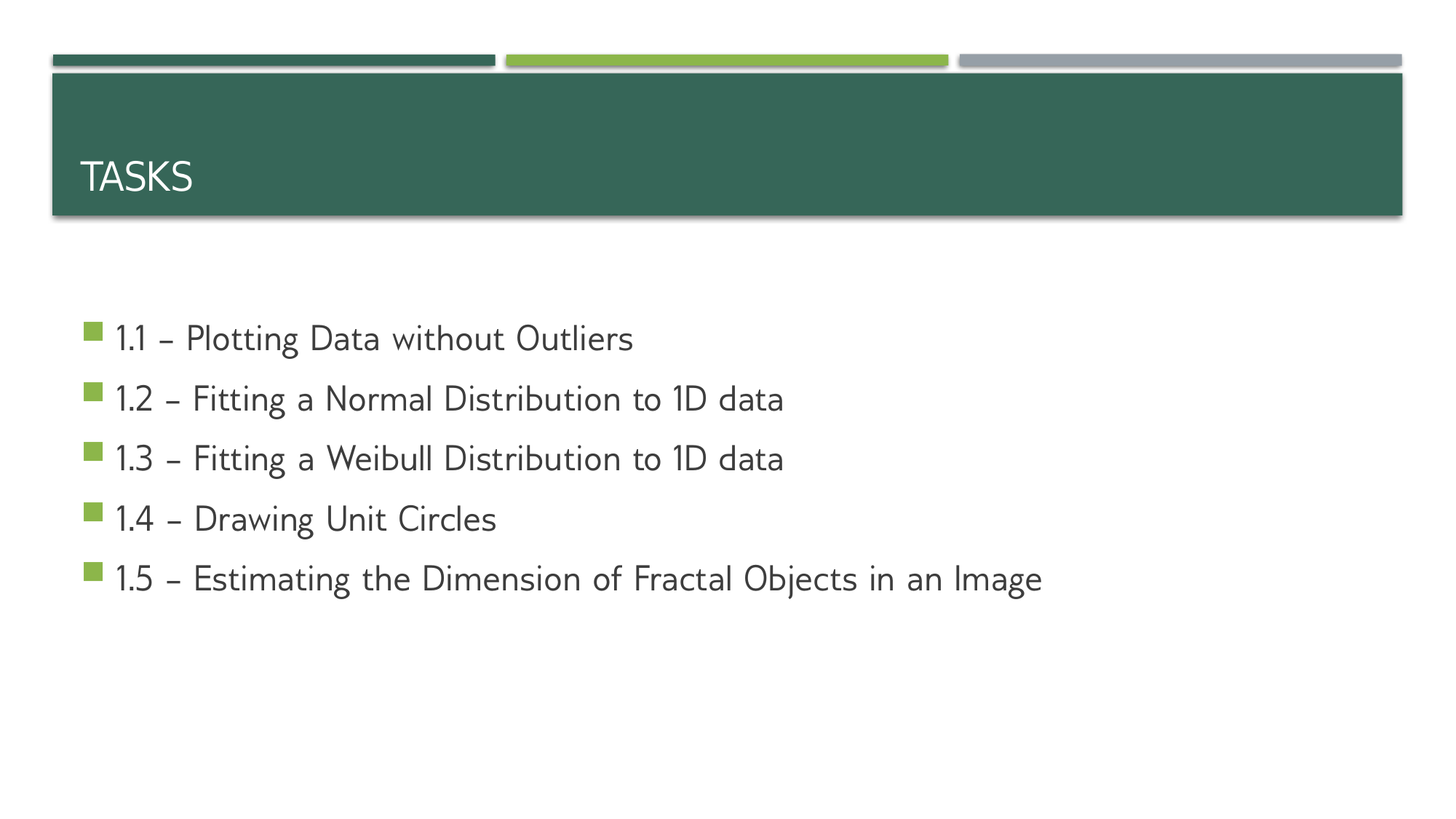

# tasks
1.1 – Plotting Data without Outliers
1.2 – Fitting a Normal Distribution to 1D data
1.3 – Fitting a Weibull Distribution to 1D data
1.4 – Drawing Unit Circles
1.5 – Estimating the Dimension of Fractal Objects in an Image